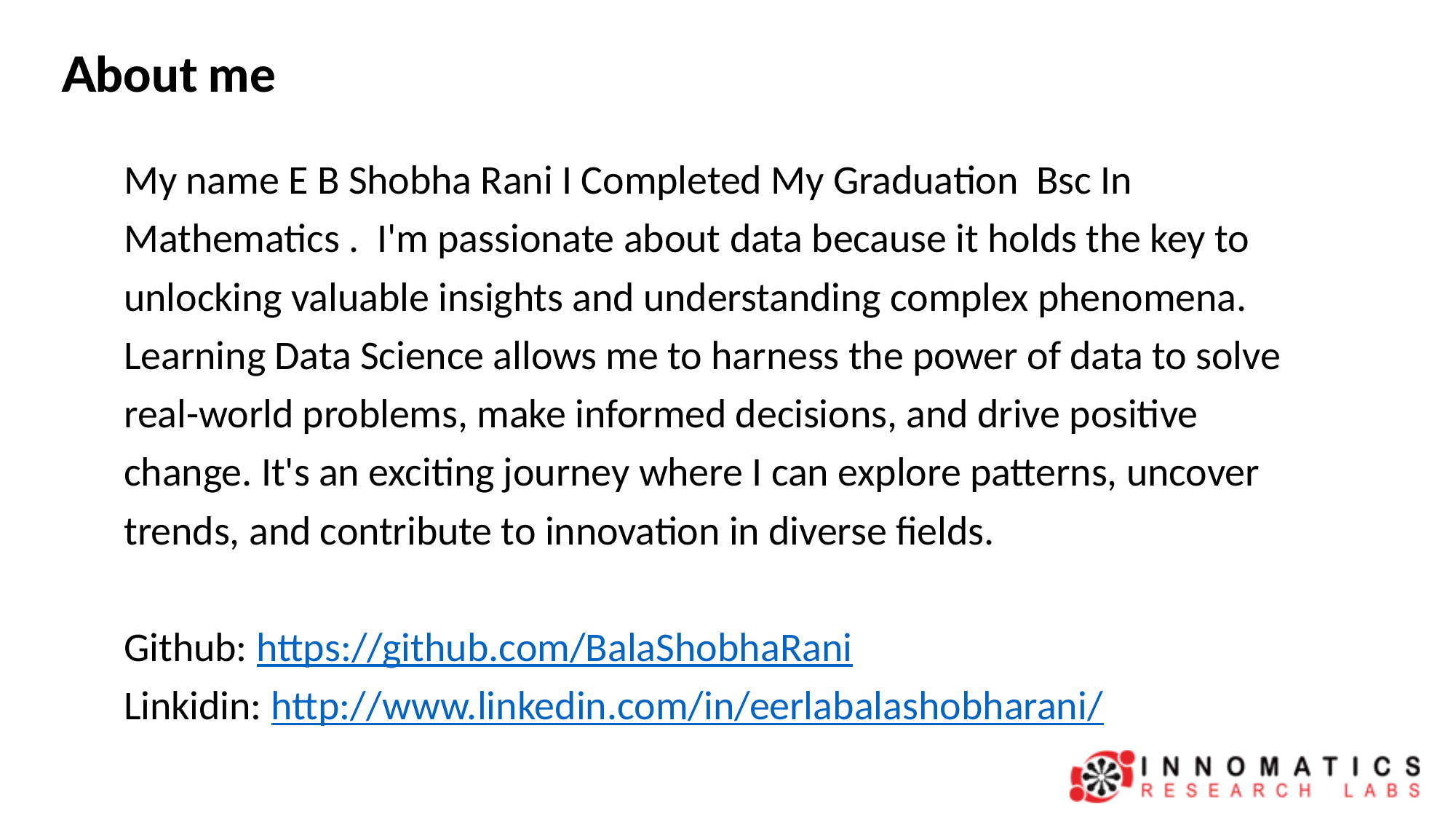

About me
My name E B Shobha Rani I Completed My Graduation  Bsc In
Mathematics .  I'm passionate about data because it holds the key to
unlocking valuable insights and understanding complex phenomena.
Learning Data Science allows me to harness the power of data to solve
real-world problems, make informed decisions, and drive positive
change. It's an exciting journey where I can explore patterns, uncover
trends, and contribute to innovation in diverse fields.

Github: https://github.com/BalaShobhaRani
Linkidin: http://www.linkedin.com/in/eerlabalashobharani/